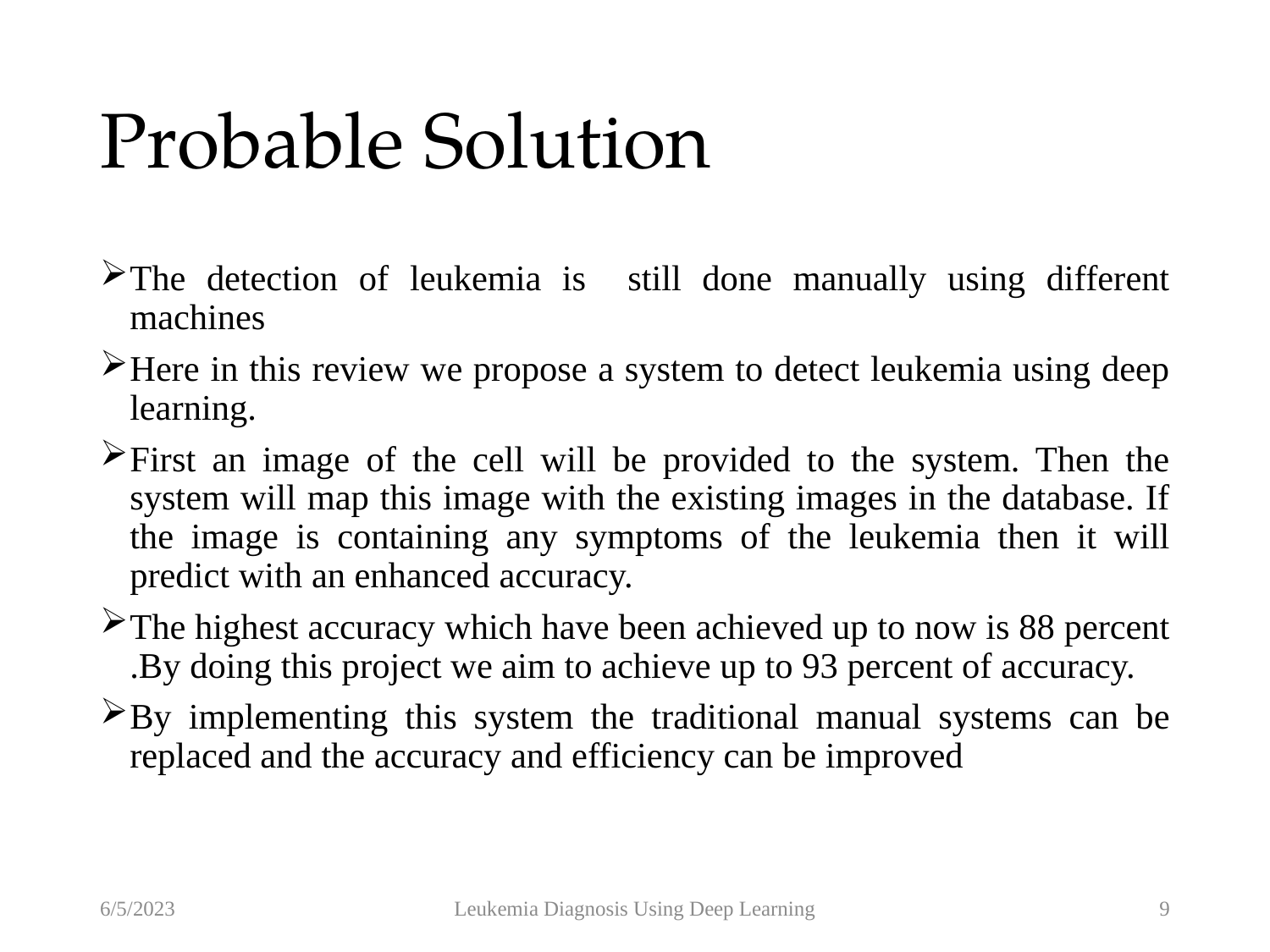

# Probable Solution
The detection of leukemia is  still done manually using different machines
Here in this review we propose a system to detect leukemia using deep learning.
First an image of the cell will be provided to the system. Then the system will map this image with the existing images in the database. If the image is containing any symptoms of the leukemia then it will predict with an enhanced accuracy.
The highest accuracy which have been achieved up to now is 88 percent .By doing this project we aim to achieve up to 93 percent of accuracy.
By implementing this system the traditional manual systems can be replaced and the accuracy and efficiency can be improved

6/5/2023
Leukemia Diagnosis Using Deep Learning
9